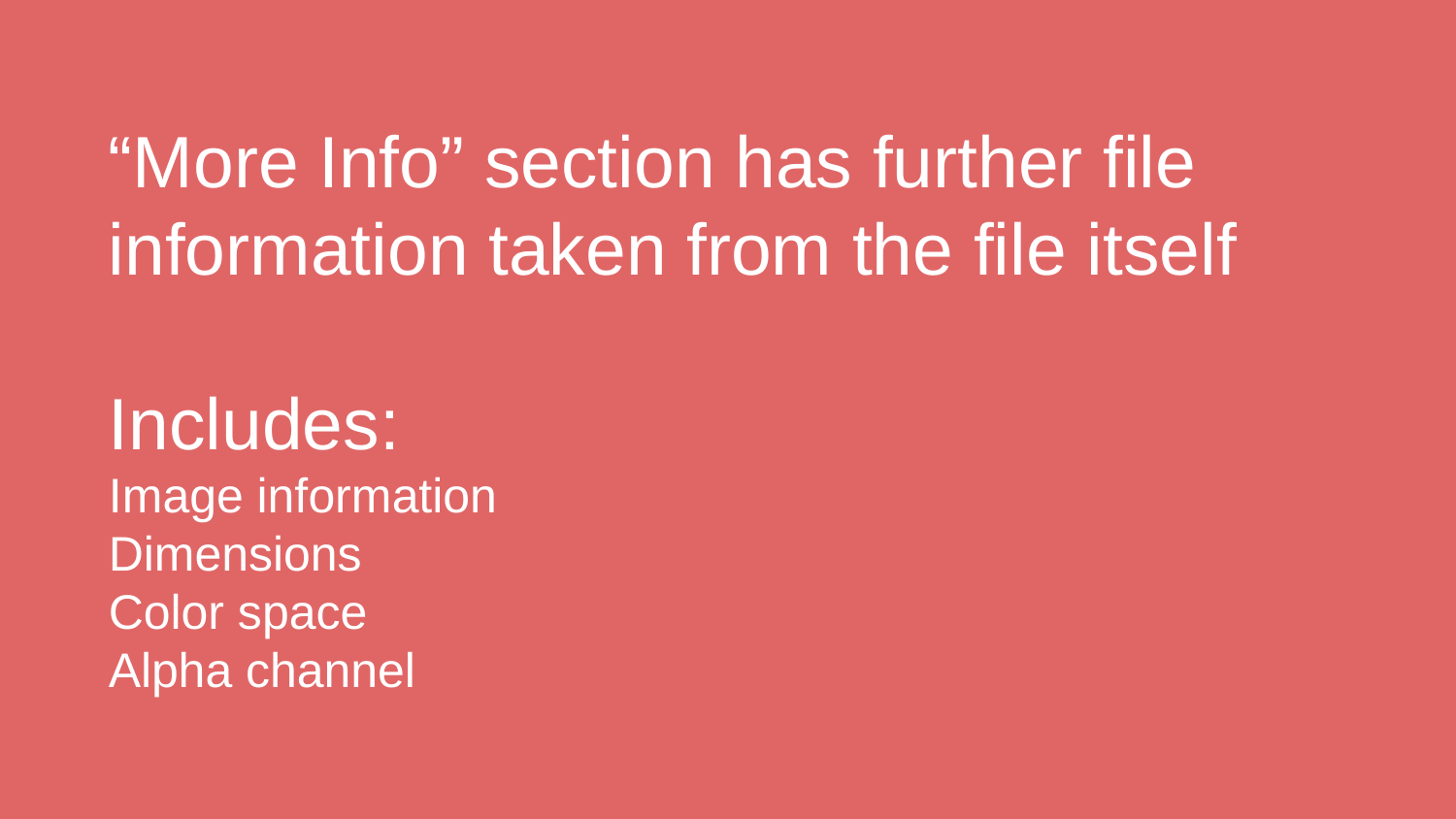

# “More Info” section has further file information taken from the file itself

Includes:
Image information
Dimensions
Color space
Alpha channel